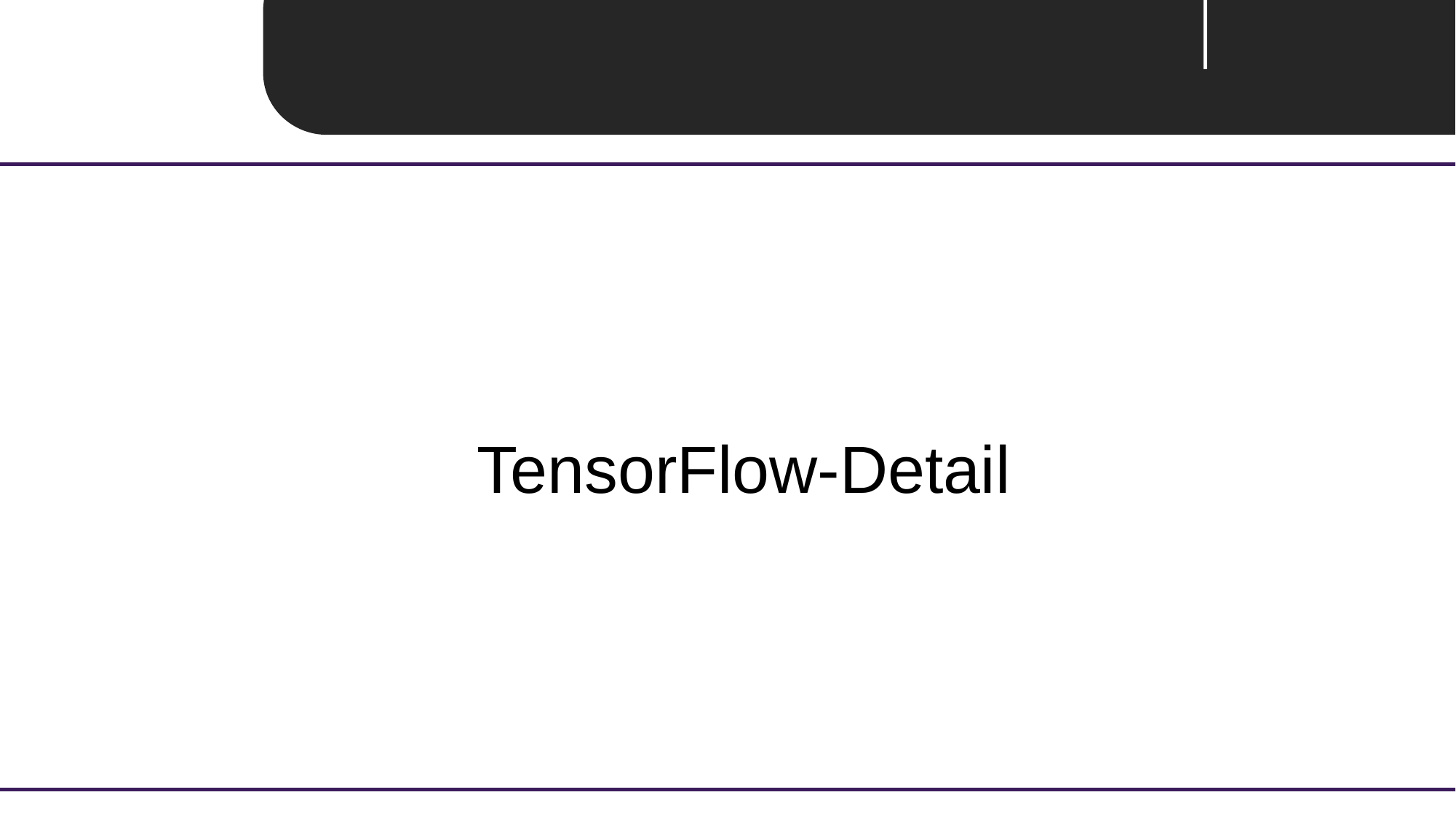

Unit  03 ㅣ  TensorFlow - Detail
TensorFlow-Detail